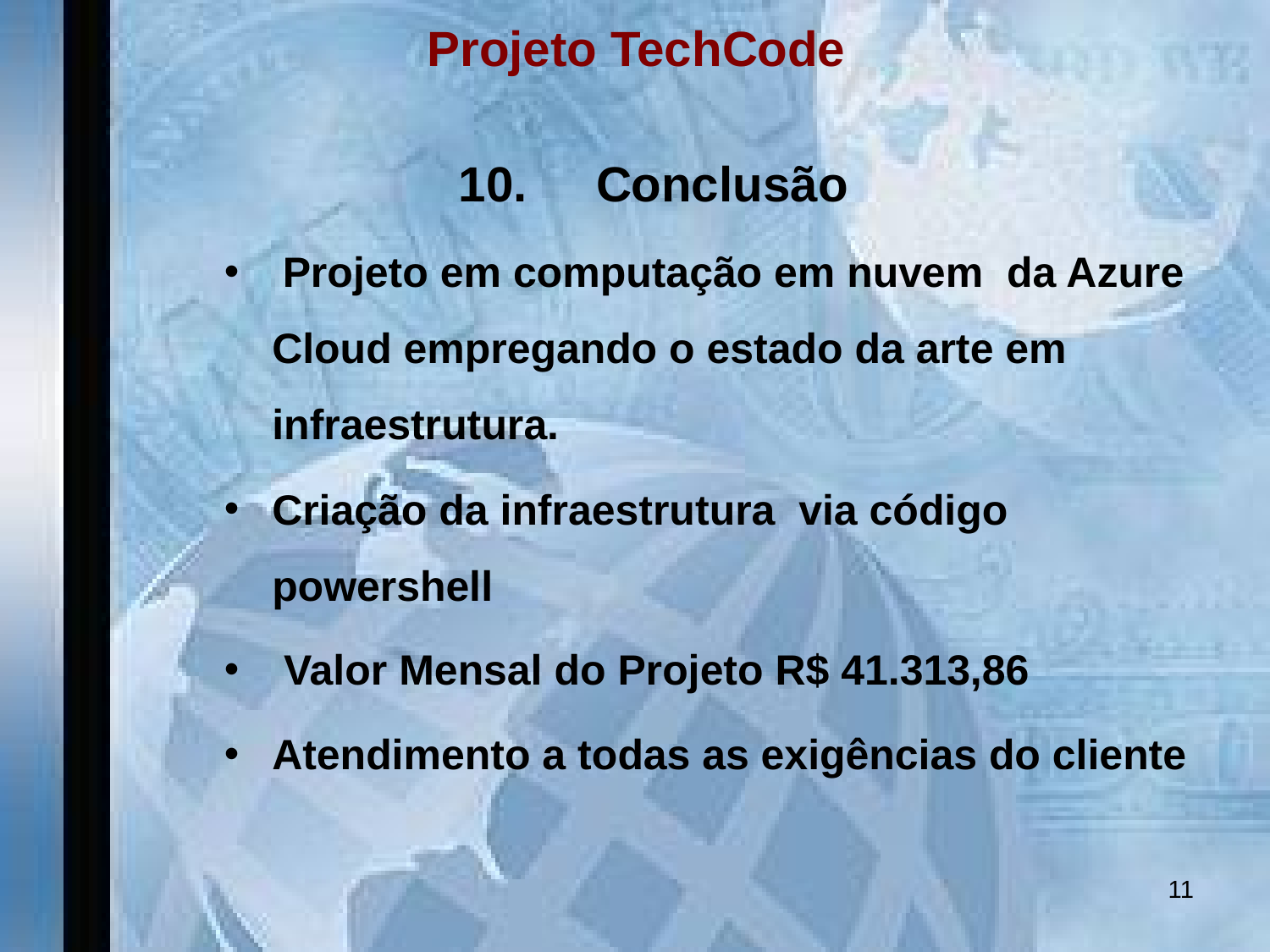

Projeto TechCode

                  10.     Conclusão
 Projeto em computação em nuvem  da Azure Cloud empregando o estado da arte em infraestrutura.
Criação da infraestrutura  via código powershell
 Valor Mensal do Projeto R$ 41.313,86
Atendimento a todas as exigências do cliente

11